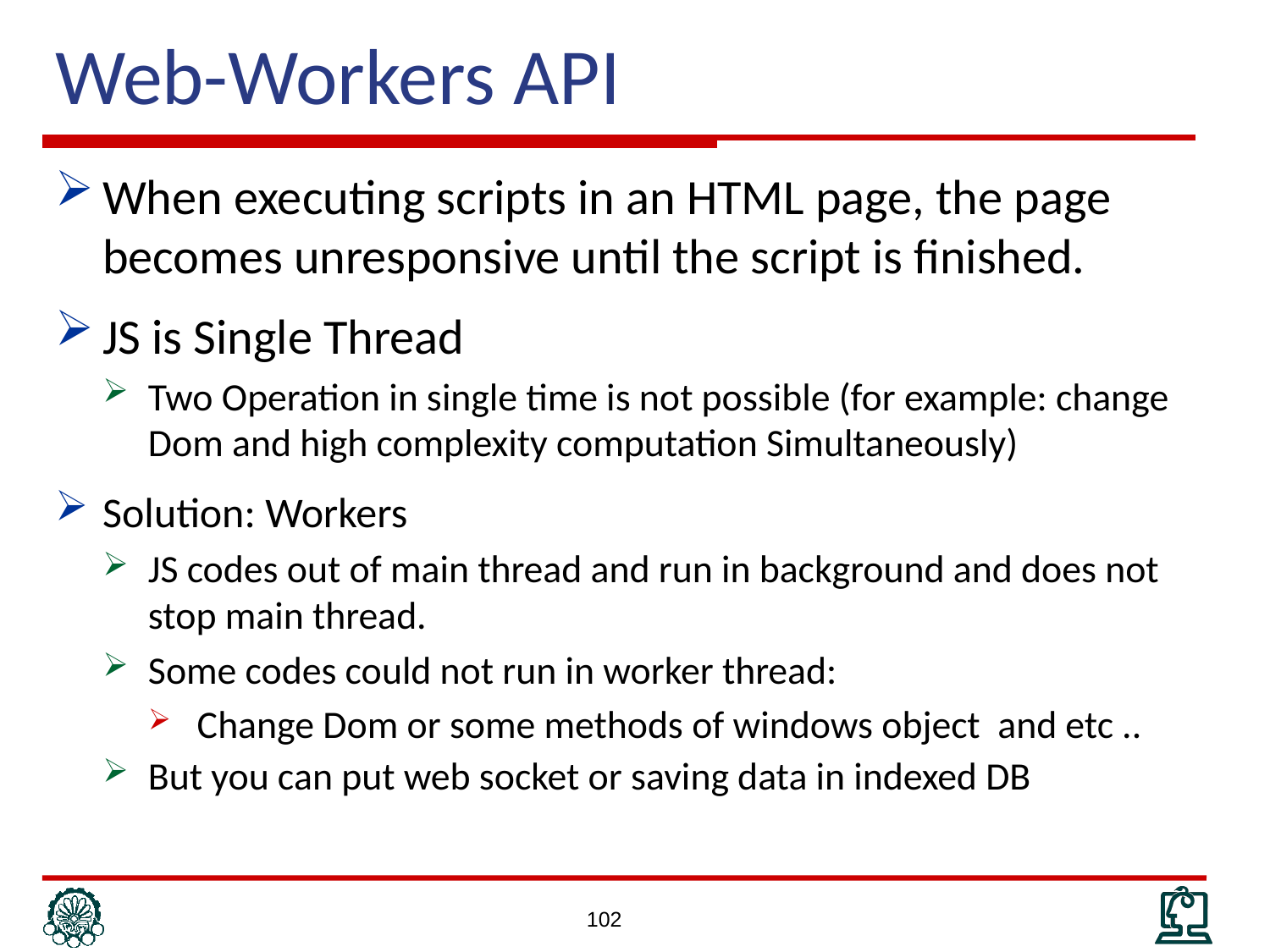

# Web-Workers API
When executing scripts in an HTML page, the page becomes unresponsive until the script is finished.
JS is Single Thread
Two Operation in single time is not possible (for example: change Dom and high complexity computation Simultaneously)
Solution: Workers
JS codes out of main thread and run in background and does not stop main thread.
Some codes could not run in worker thread:
Change Dom or some methods of windows object  and etc ..
But you can put web socket or saving data in indexed DB

102